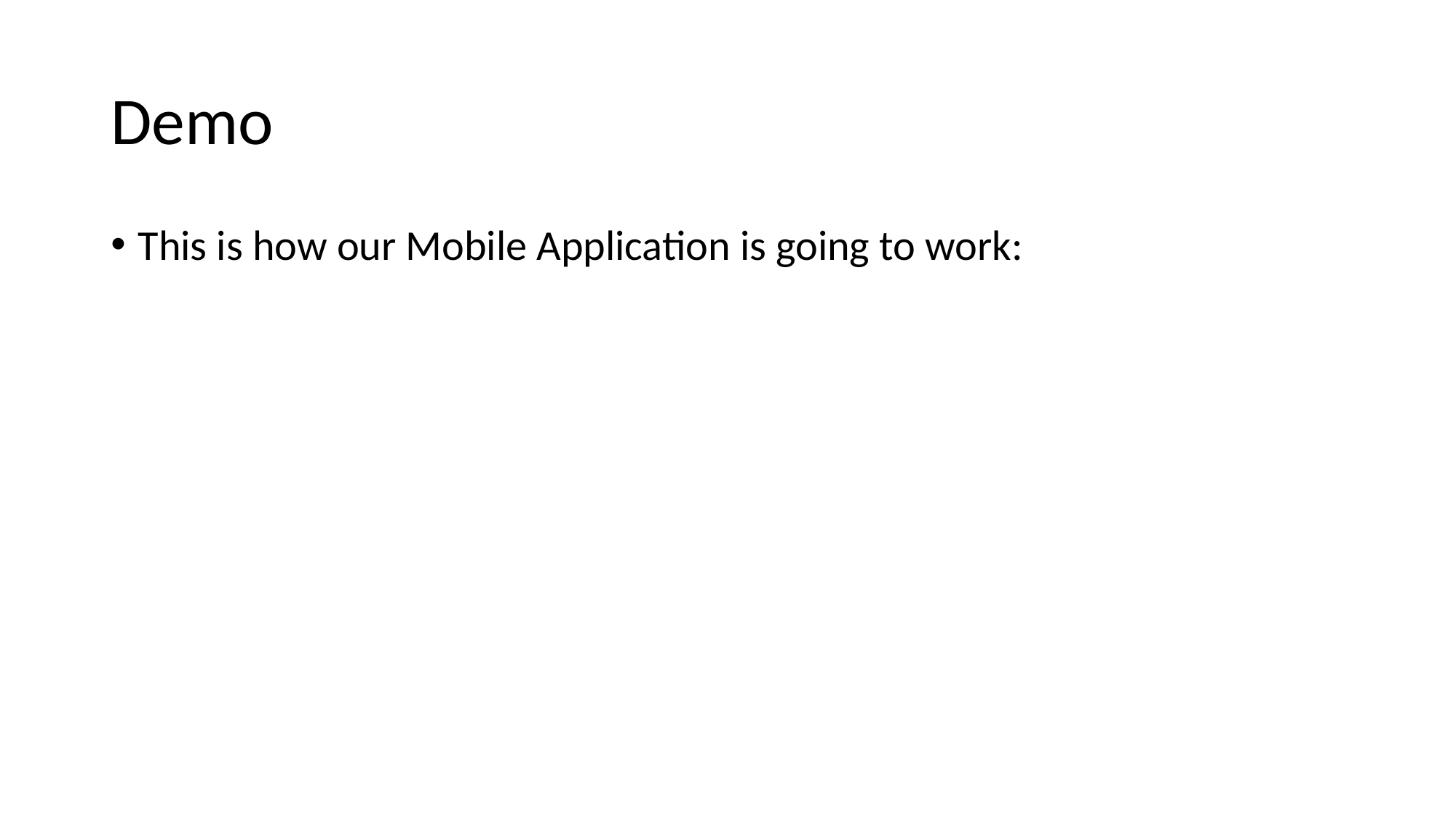

# Demo
This is how our Mobile Application is going to work: